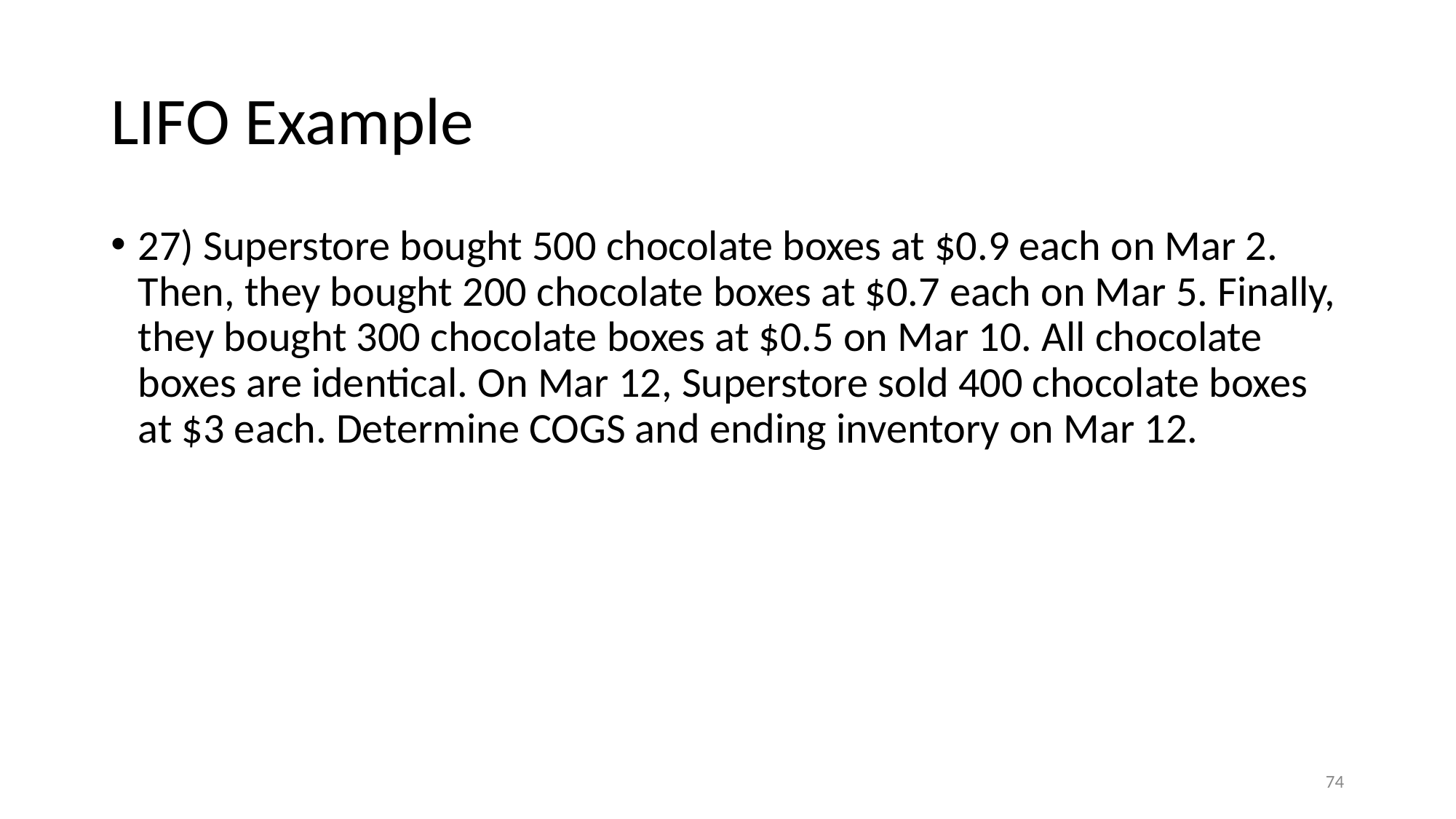

# LIFO Example
27) Superstore bought 500 chocolate boxes at $0.9 each on Mar 2. Then, they bought 200 chocolate boxes at $0.7 each on Mar 5. Finally, they bought 300 chocolate boxes at $0.5 on Mar 10. All chocolate boxes are identical. On Mar 12, Superstore sold 400 chocolate boxes at $3 each. Determine COGS and ending inventory on Mar 12.
74